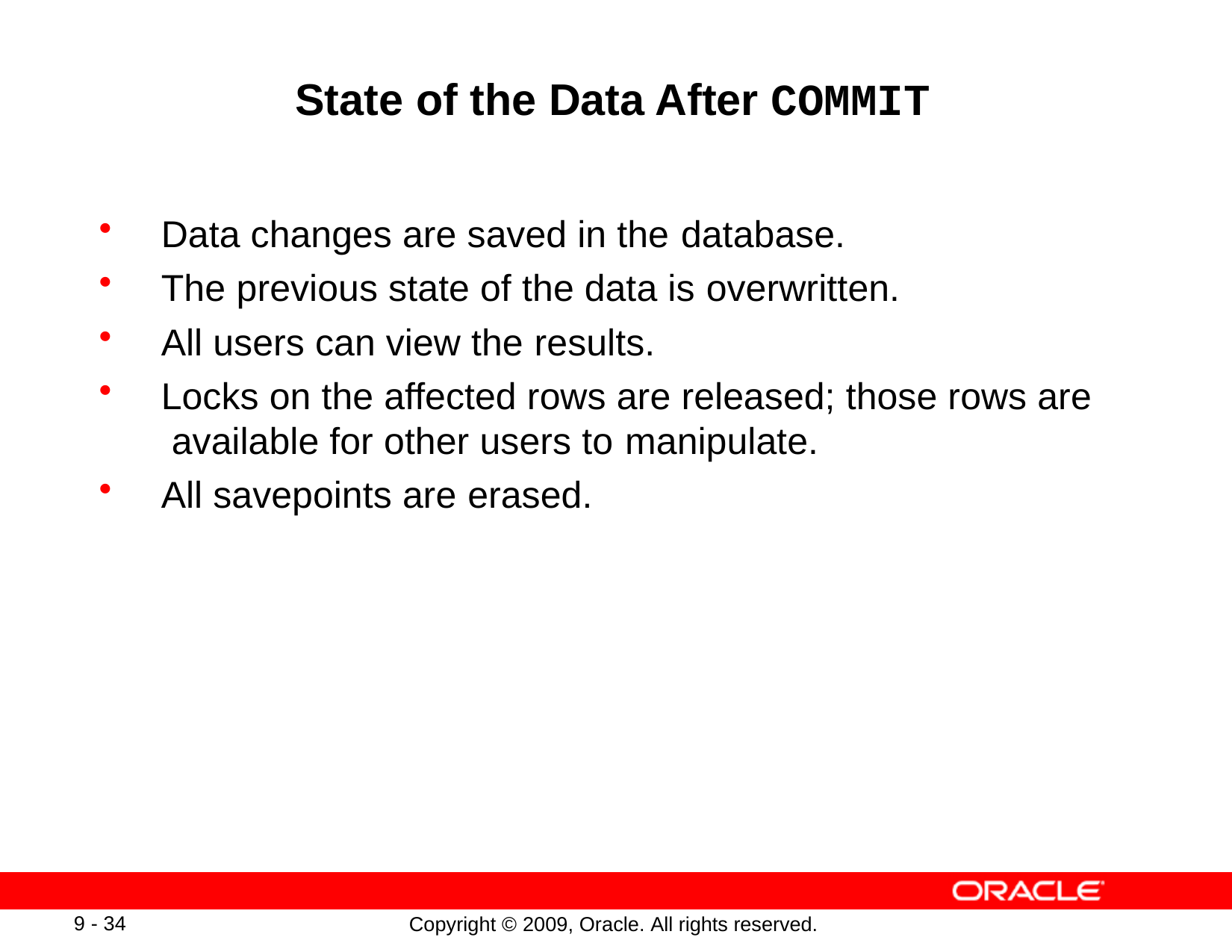

# State of the Data After COMMIT
Data changes are saved in the database.
The previous state of the data is overwritten.
All users can view the results.
Locks on the affected rows are released; those rows are  available for other users to manipulate.
All savepoints are erased.
9 - 34
Copyright © 2009, Oracle. All rights reserved.